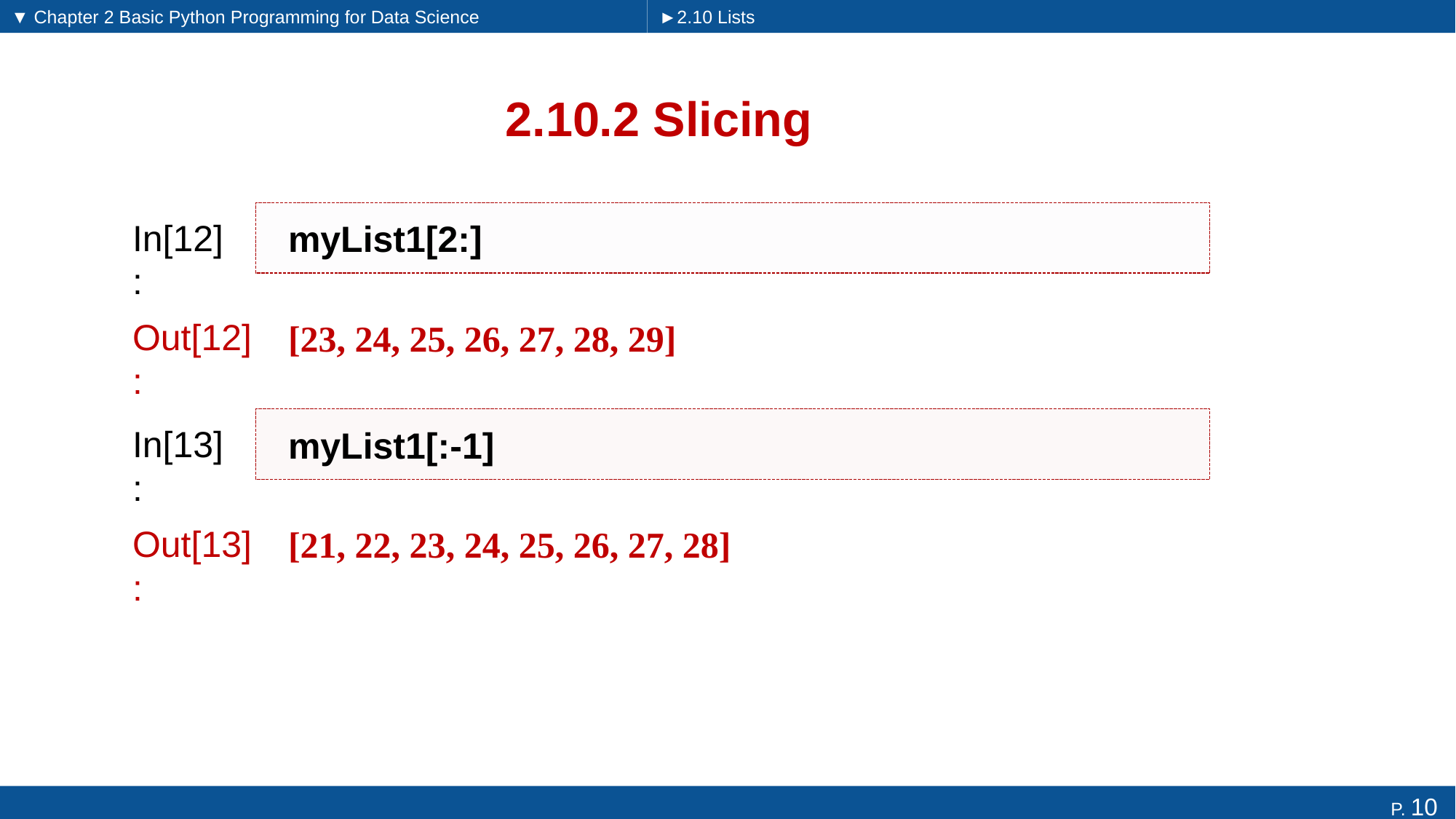

▼ Chapter 2 Basic Python Programming for Data Science
►2.10 Lists
# 2.10.2 Slicing
myList1[2:]
In[12]:
[23, 24, 25, 26, 27, 28, 29]
Out[12]:
myList1[:-1]
In[13]:
[21, 22, 23, 24, 25, 26, 27, 28]
Out[13]: